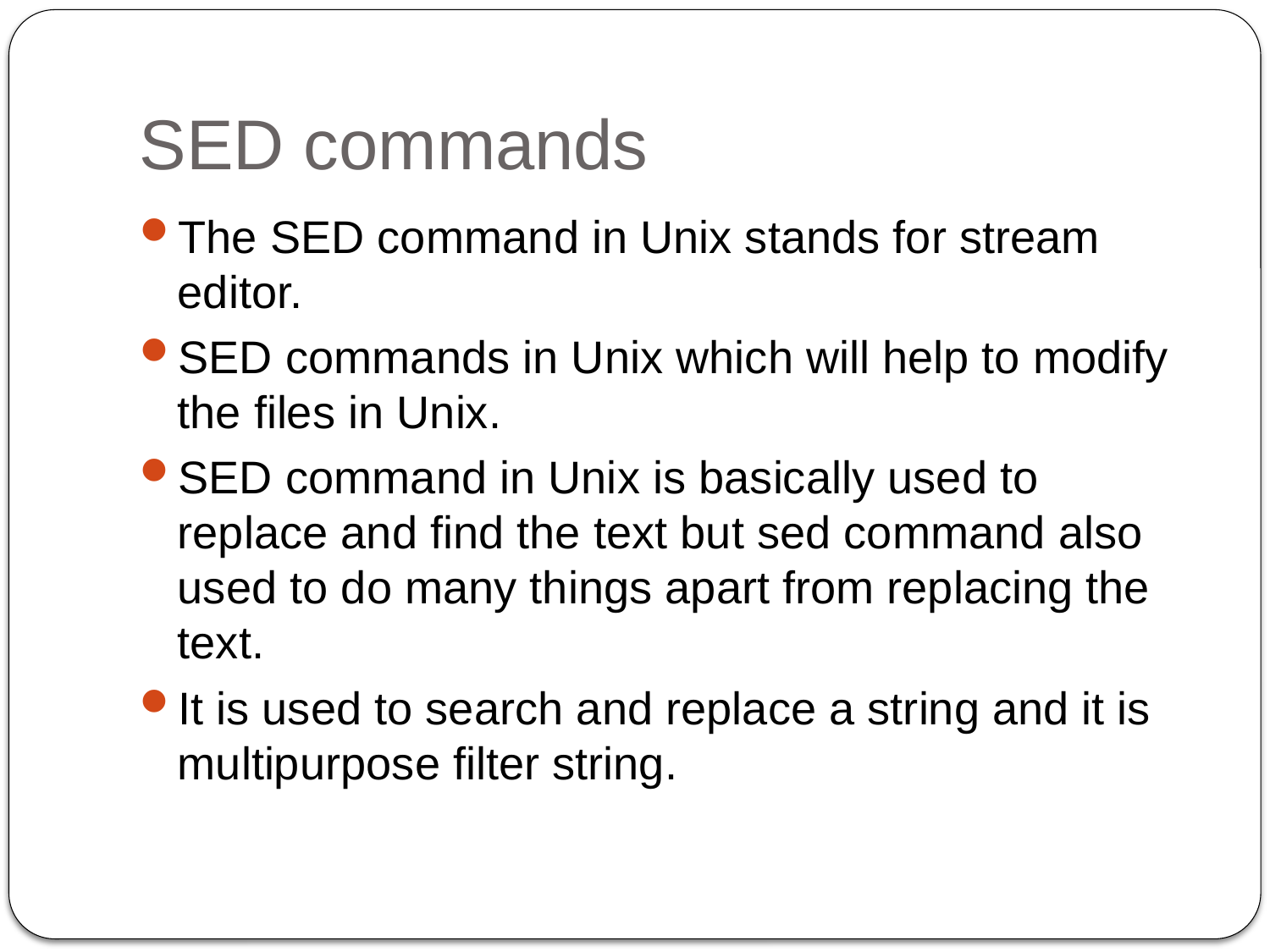

# SED commands
The SED command in Unix stands for stream editor.
SED commands in Unix which will help to modify the files in Unix.
SED command in Unix is basically used to replace and find the text but sed command also used to do many things apart from replacing the text.
It is used to search and replace a string and it is multipurpose filter string.